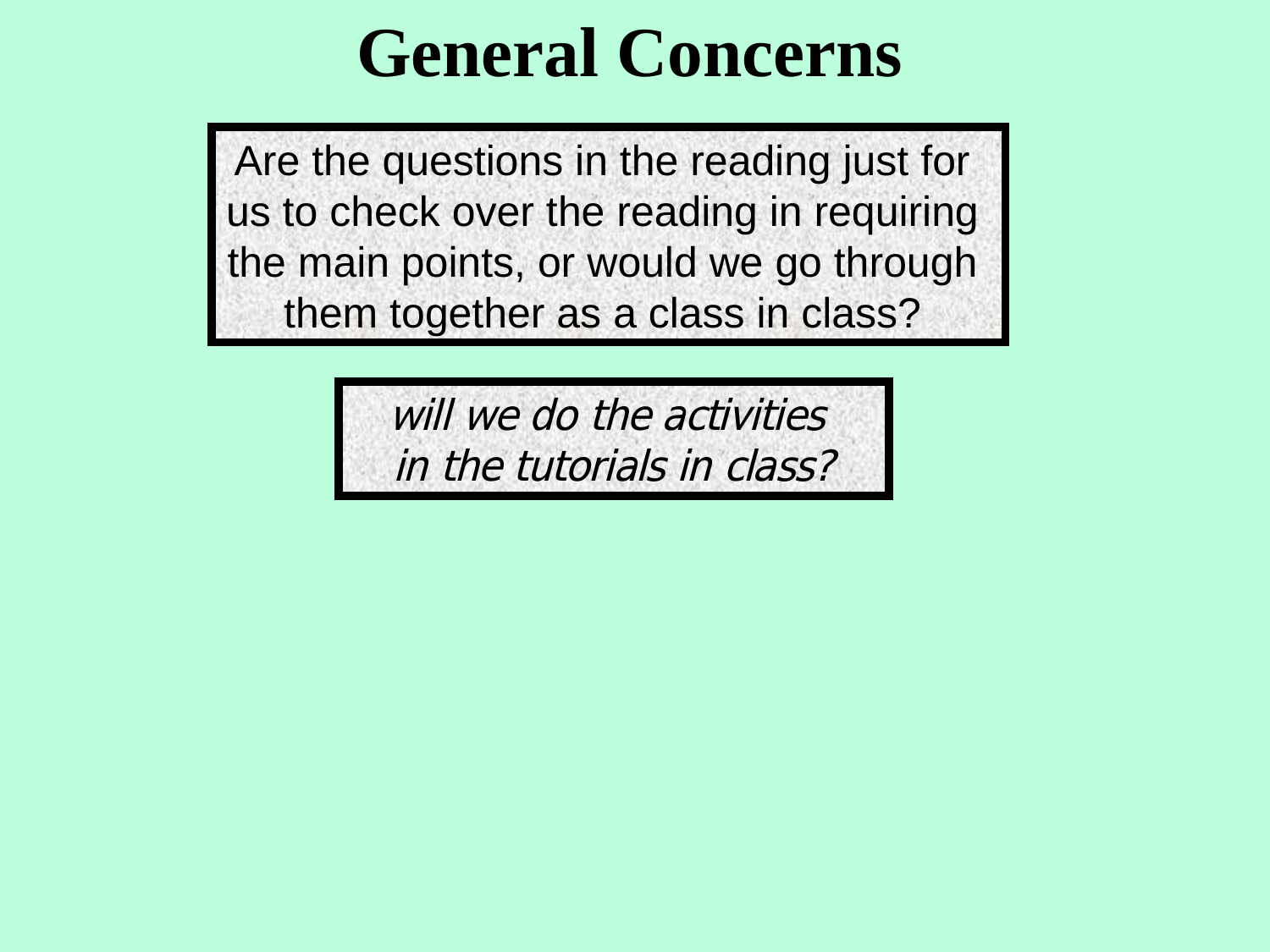

General Concerns
Are the questions in the reading just for
us to check over the reading in requiring
the main points, or would we go through
them together as a class in class?
will we do the activities
in the tutorials in class?